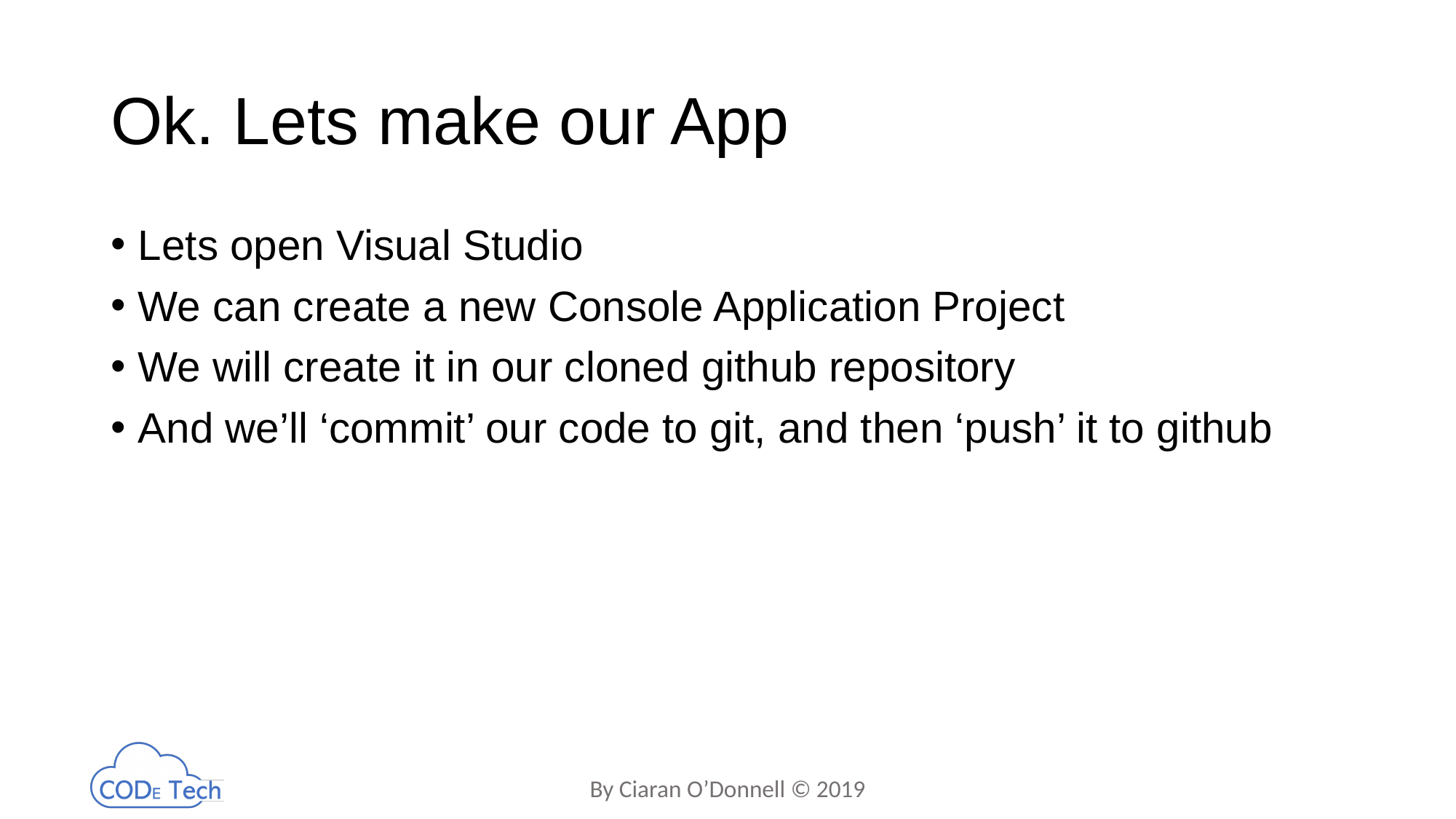

# Ok. Lets make our App
Lets open Visual Studio
We can create a new Console Application Project
We will create it in our cloned github repository
And we’ll ‘commit’ our code to git, and then ‘push’ it to github